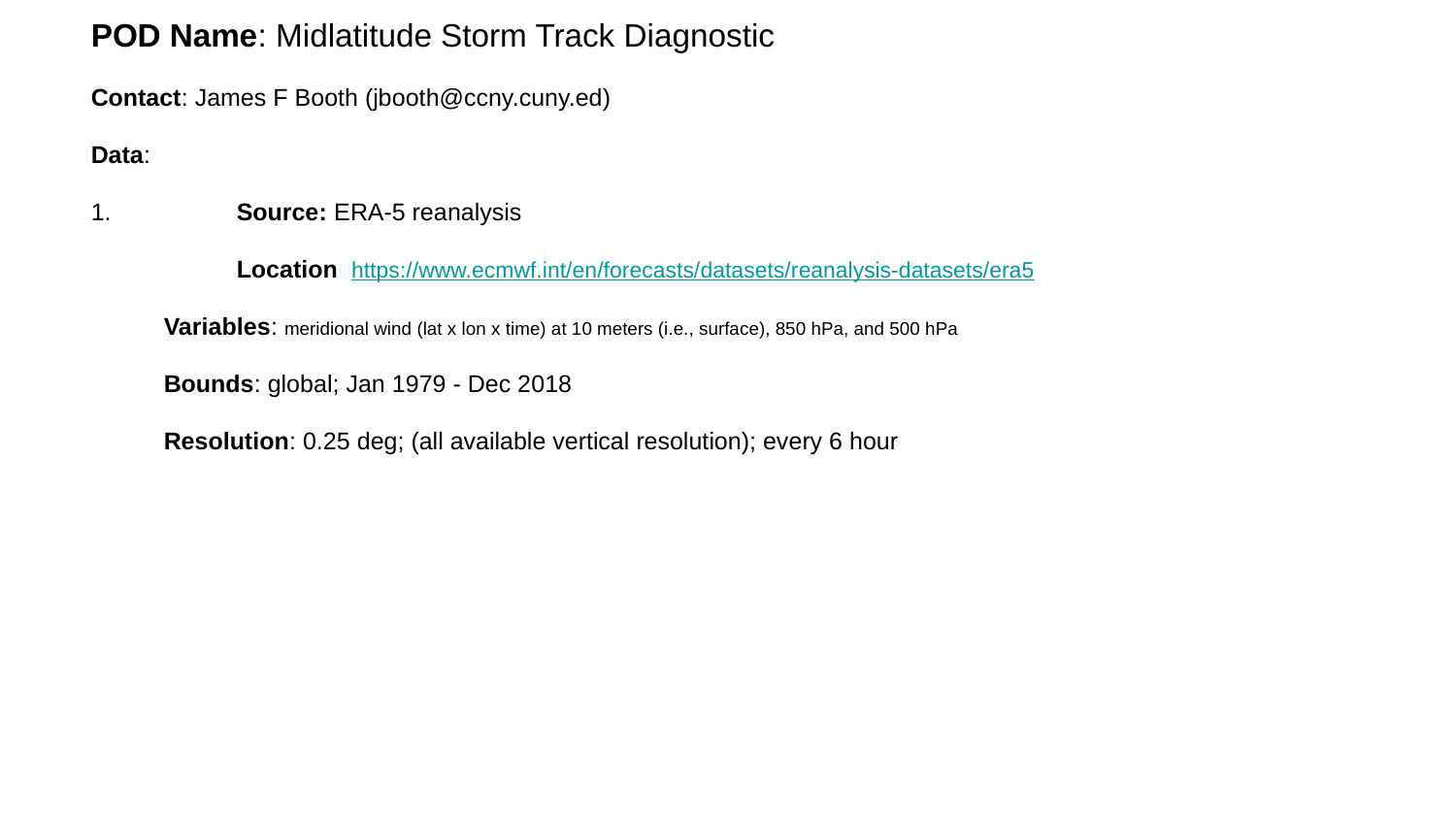

POD Name: Midlatitude Storm Track Diagnostic
Contact: James F Booth (jbooth@ccny.cuny.ed)
Data:
1.	Source: ERA-5 reanalysis
	Location  https://www.ecmwf.int/en/forecasts/datasets/reanalysis-datasets/era5
Variables: meridional wind (lat x lon x time) at 10 meters (i.e., surface), 850 hPa, and 500 hPa
Bounds: global; Jan 1979 - Dec 2018
Resolution: 0.25 deg; (all available vertical resolution); every 6 hour